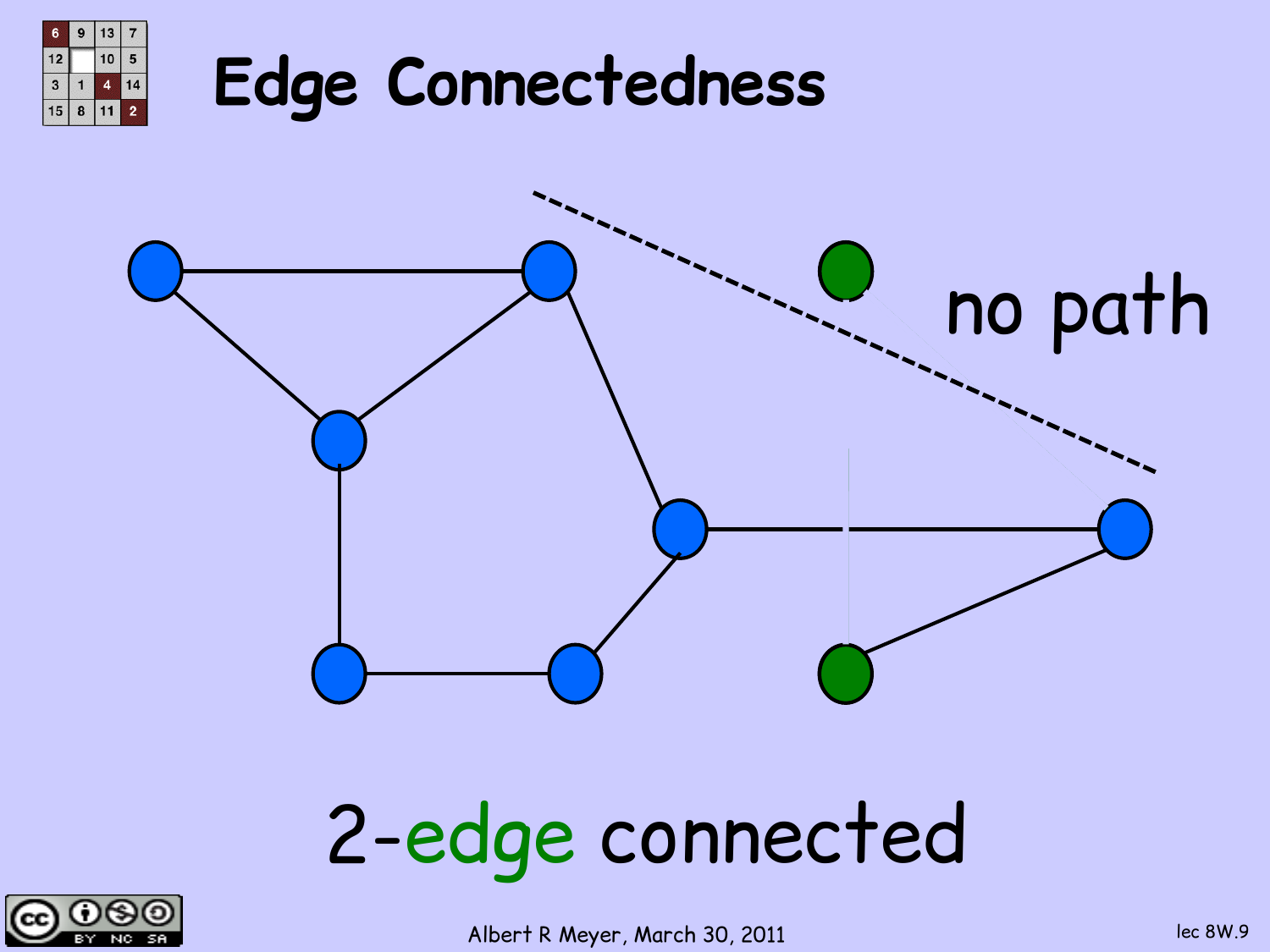

# Edge Connectedness

no path

2-edge connected
lec 8W.9